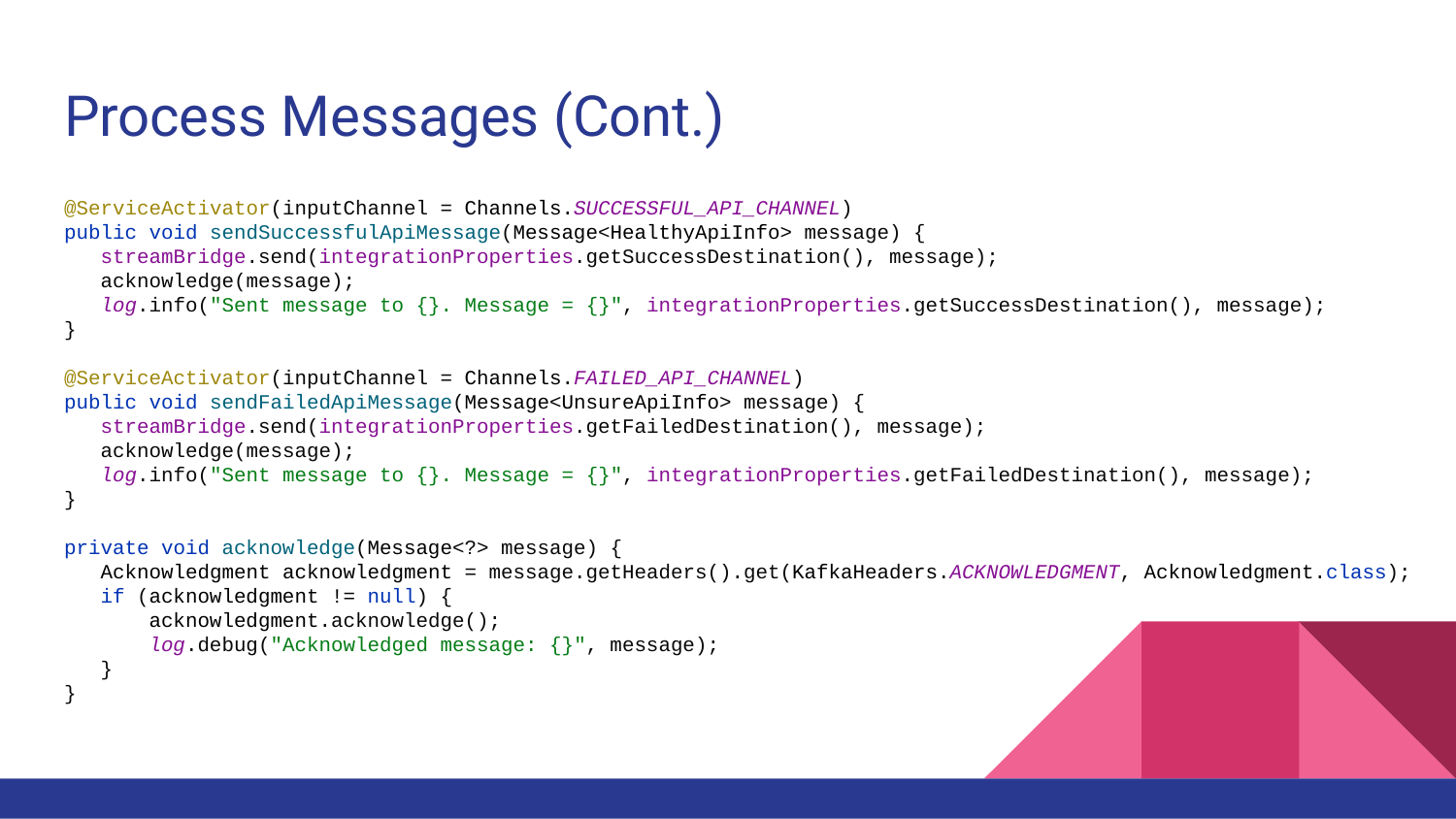

# Process Messages (Cont.)
@ServiceActivator(inputChannel = Channels.SUCCESSFUL_API_CHANNEL)
public void sendSuccessfulApiMessage(Message<HealthyApiInfo> message) {
   streamBridge.send(integrationProperties.getSuccessDestination(), message);
   acknowledge(message);
   log.info("Sent message to {}. Message = {}", integrationProperties.getSuccessDestination(), message);
}

@ServiceActivator(inputChannel = Channels.FAILED_API_CHANNEL)
public void sendFailedApiMessage(Message<UnsureApiInfo> message) {
   streamBridge.send(integrationProperties.getFailedDestination(), message);
   acknowledge(message);
   log.info("Sent message to {}. Message = {}", integrationProperties.getFailedDestination(), message);
}

private void acknowledge(Message<?> message) {
   Acknowledgment acknowledgment = message.getHeaders().get(KafkaHeaders.ACKNOWLEDGMENT, Acknowledgment.class);
   if (acknowledgment != null) {
       acknowledgment.acknowledge();
       log.debug("Acknowledged message: {}", message);
   }
}